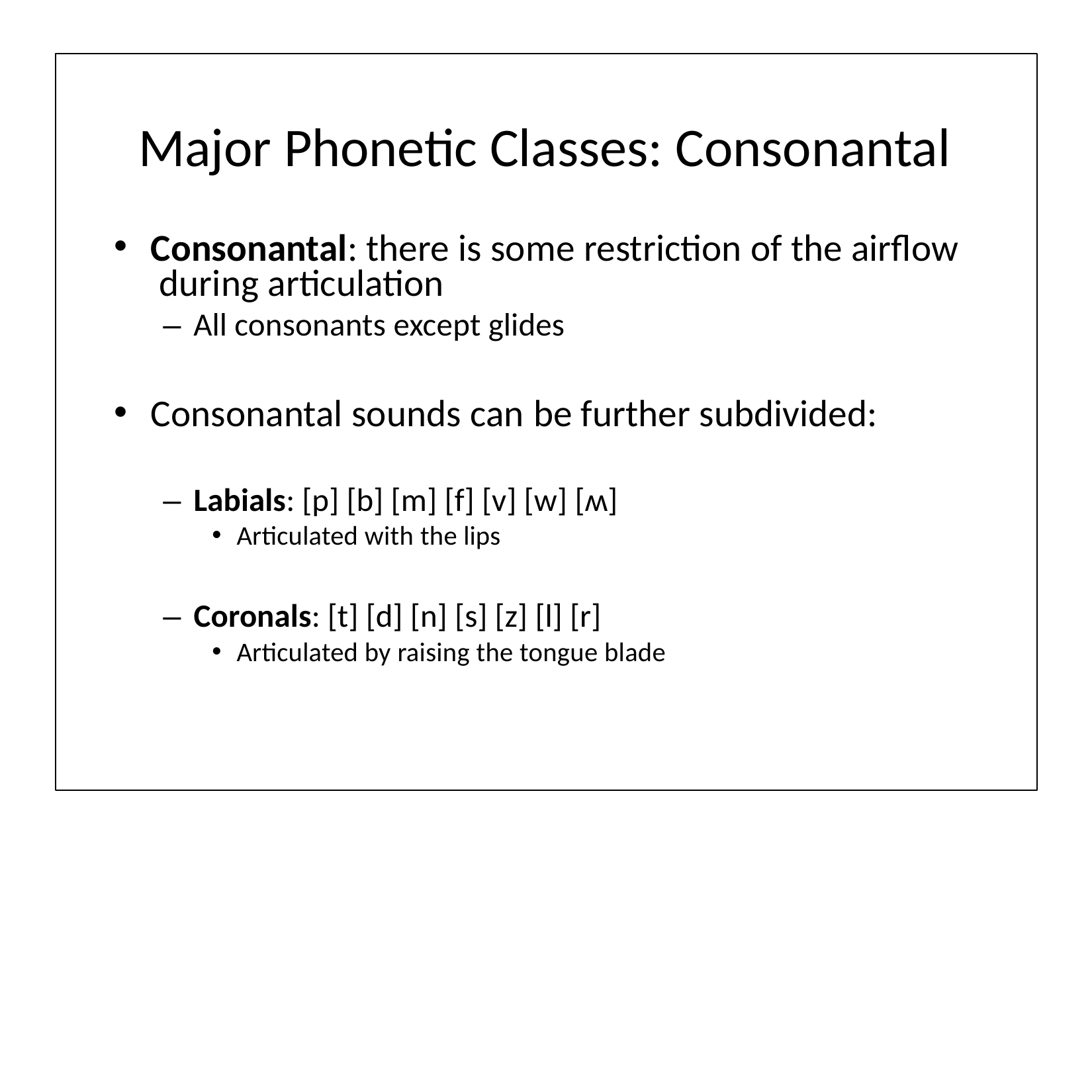

# Major Phonetic Classes: Consonantal
Consonantal: there is some restriction of the airﬂow  during articulation
– All consonants except glides

Consonantal sounds can be further subdivided:

– Labials: [p] [b] [m] [f] [v] [w] [ʍ]
Articulated with the lips

– Coronals: [t] [d] [n] [s] [z] [l] [r]
Articulated by raising the tongue blade